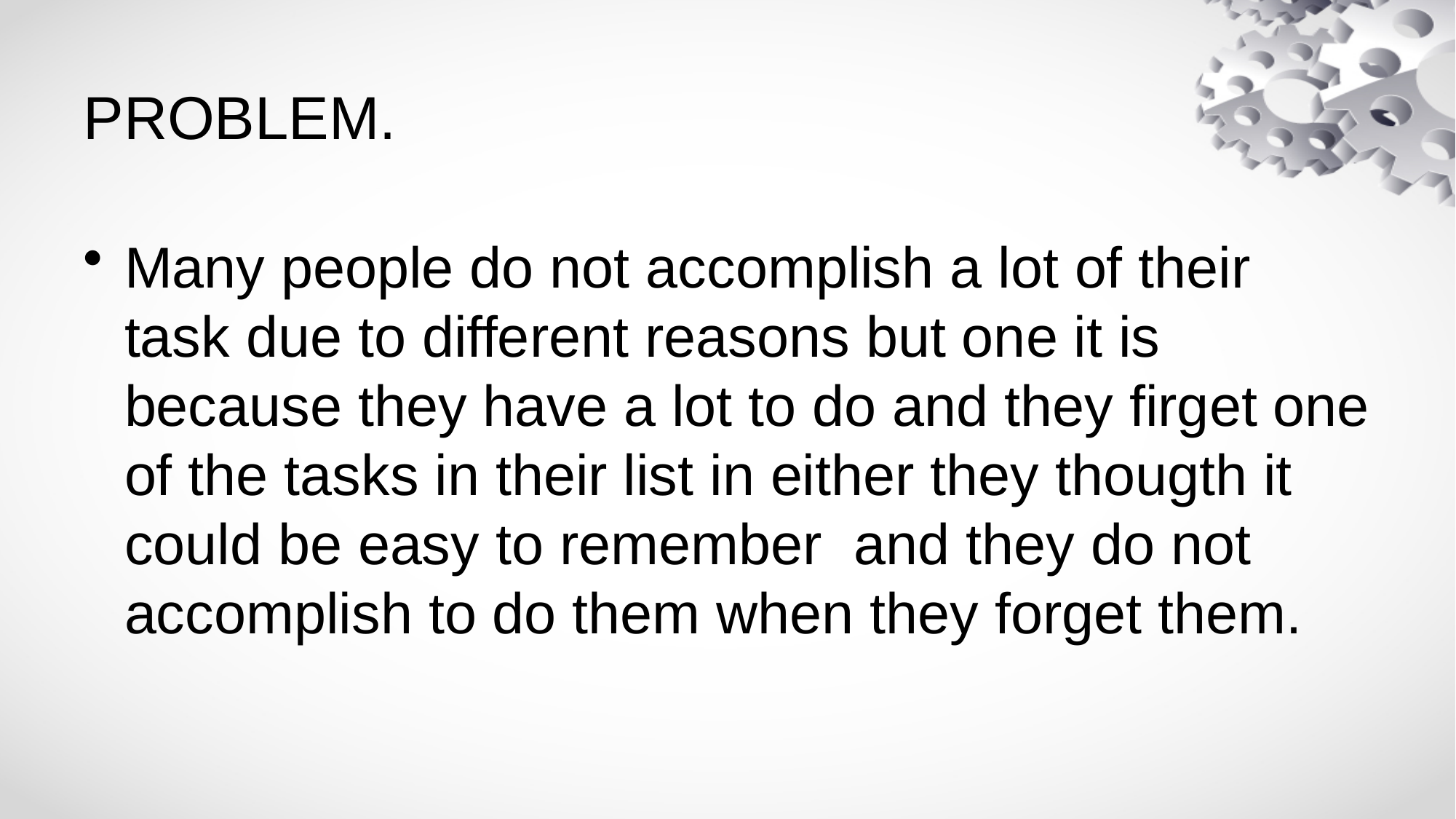

# PROBLEM.
Many people do not accomplish a lot of their task due to different reasons but one it is because they have a lot to do and they firget one of the tasks in their list in either they thougth it could be easy to remember  and they do not accomplish to do them when they forget them.